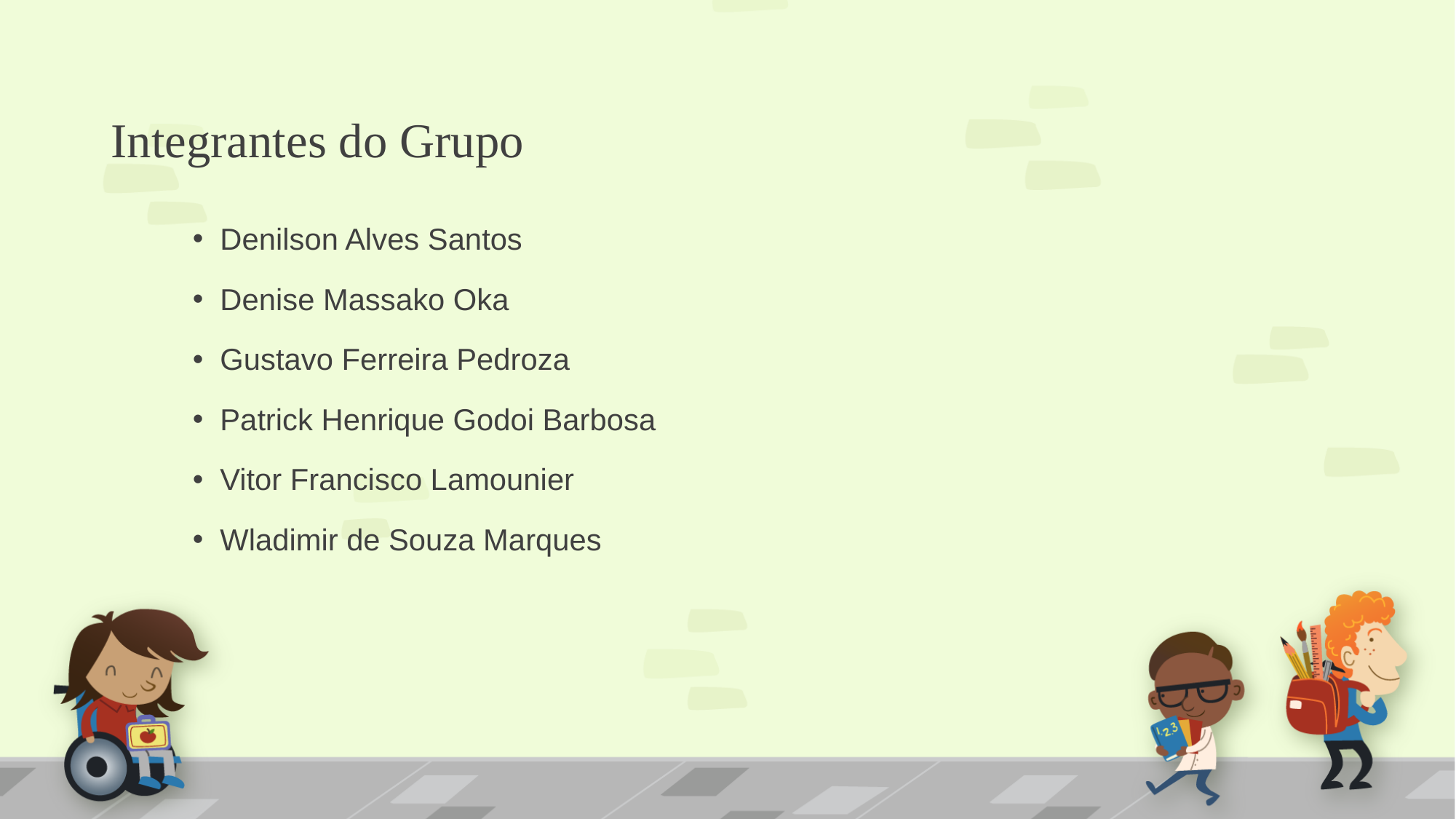

OBSERVAÇÃO:
Para mudar imagens deste slide, selecione uma imagem e exclua-a. Em seguida, clique no botão Inserir Imagem
no espaço reservado para inserir sua própria imagem.
# Integrantes do Grupo
Denilson Alves Santos
Denise Massako Oka
Gustavo Ferreira Pedroza
Patrick Henrique Godoi Barbosa
Vitor Francisco Lamounier
Wladimir de Souza Marques